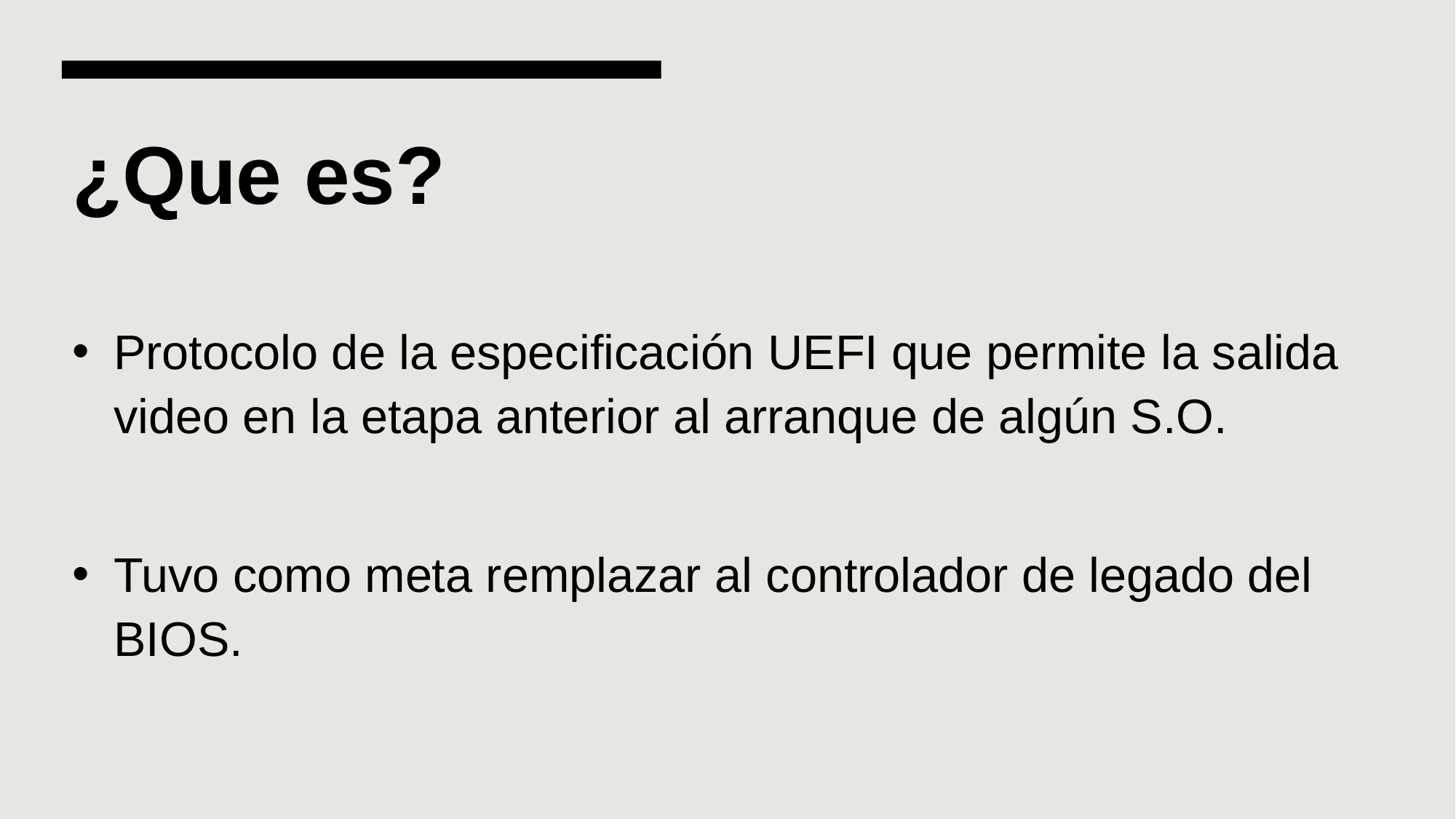

# ¿Que es?
Protocolo de la especificación UEFI que permite la salida video en la etapa anterior al arranque de algún S.O.

Tuvo como meta remplazar al controlador de legado del BIOS.